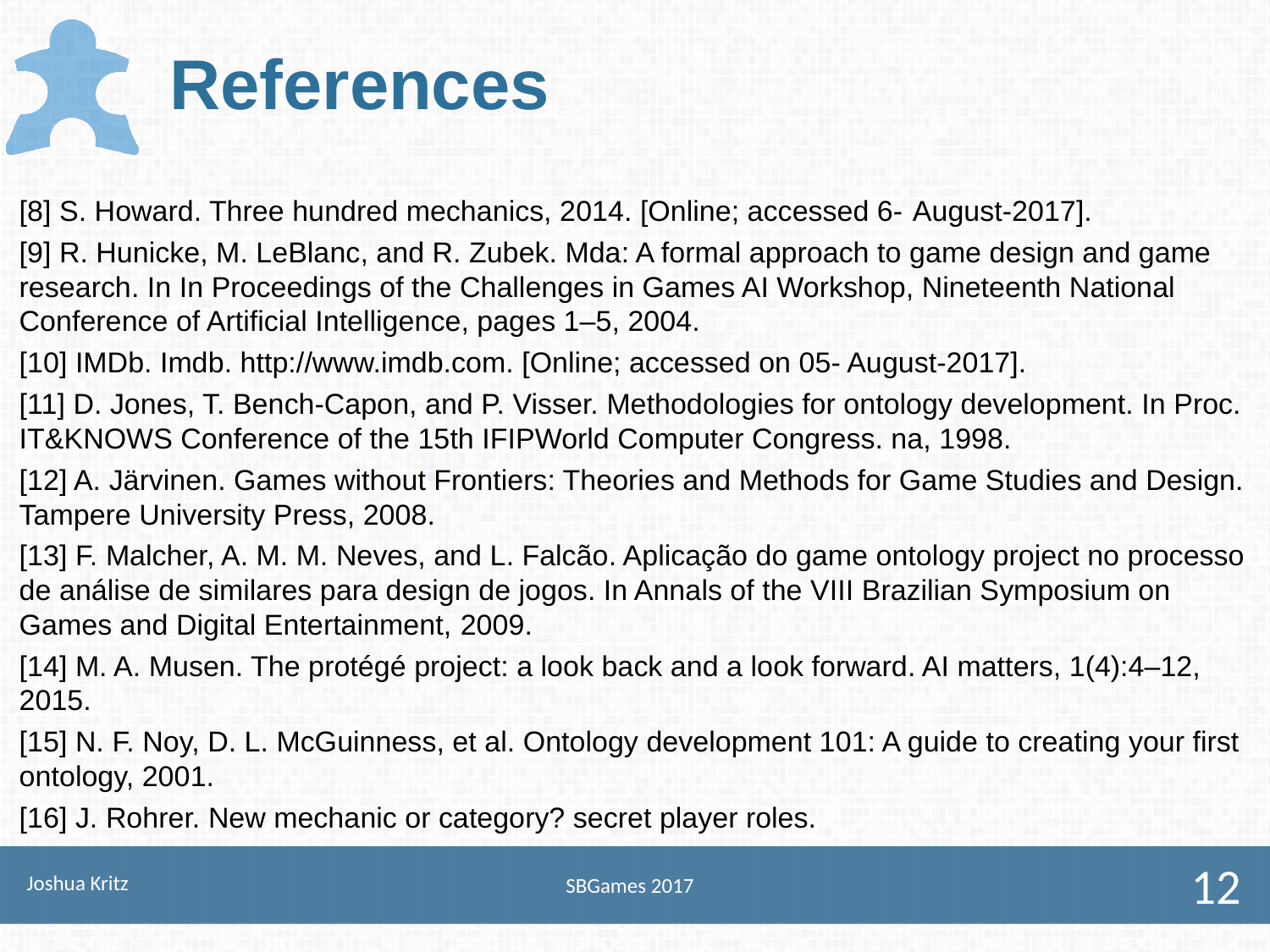

# References
[8] S. Howard. Three hundred mechanics, 2014. [Online; accessed 6- August-2017].
[9] R. Hunicke, M. LeBlanc, and R. Zubek. Mda: A formal approach to game design and game research. In In Proceedings of the Challenges in Games AI Workshop, Nineteenth National Conference of Artificial Intelligence, pages 1–5, 2004.
[10] IMDb. Imdb. http://www.imdb.com. [Online; accessed on 05- August-2017].
[11] D. Jones, T. Bench-Capon, and P. Visser. Methodologies for ontology development. In Proc. IT&KNOWS Conference of the 15th IFIPWorld Computer Congress. na, 1998.
[12] A. Järvinen. Games without Frontiers: Theories and Methods for Game Studies and Design. Tampere University Press, 2008.
[13] F. Malcher, A. M. M. Neves, and L. Falcão. Aplicação do game ontology project no processo de análise de similares para design de jogos. In Annals of the VIII Brazilian Symposium on Games and Digital Entertainment, 2009.
[14] M. A. Musen. The protégé project: a look back and a look forward. AI matters, 1(4):4–12, 2015.
[15] N. F. Noy, D. L. McGuinness, et al. Ontology development 101: A guide to creating your first ontology, 2001.
[16] J. Rohrer. New mechanic or category? secret player roles.
Joshua Kritz
SBGames 2017
12